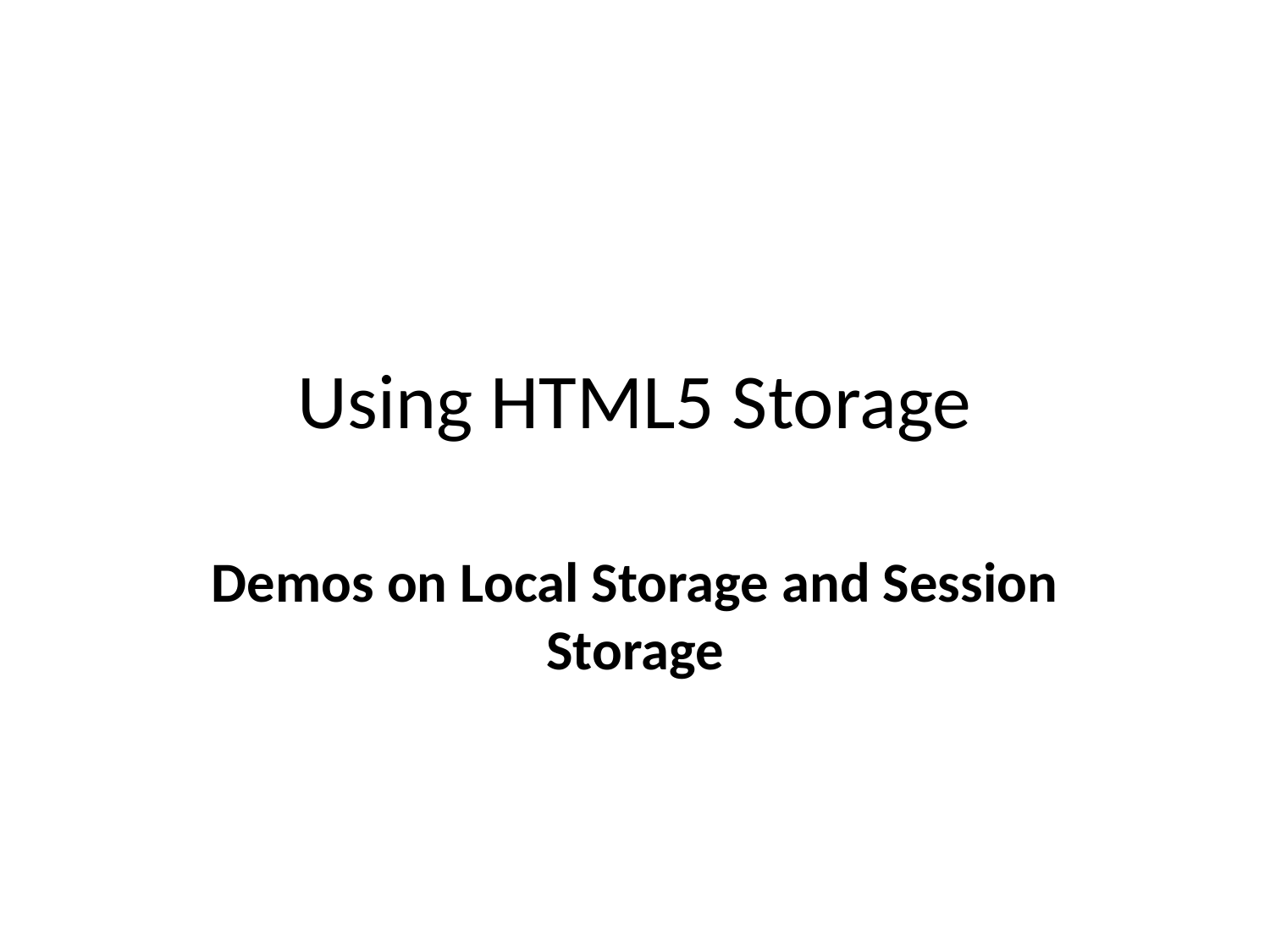

# Using HTML5 Storage
Demos on Local Storage and Session Storage